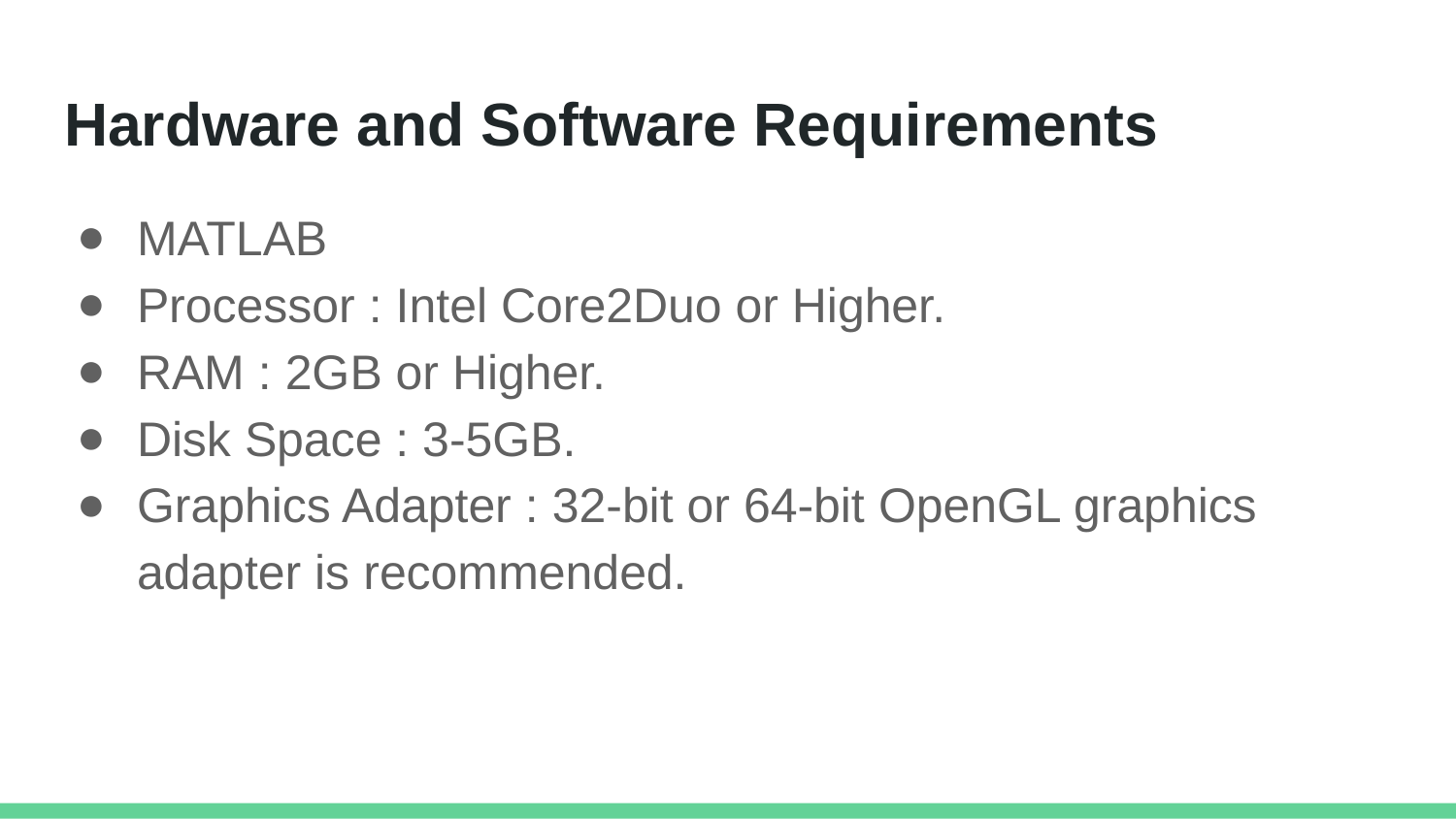

# Hardware and Software Requirements
MATLAB
Processor : Intel Core2Duo or Higher.
RAM : 2GB or Higher.
Disk Space : 3-5GB.
Graphics Adapter : 32-bit or 64-bit OpenGL graphics adapter is recommended.